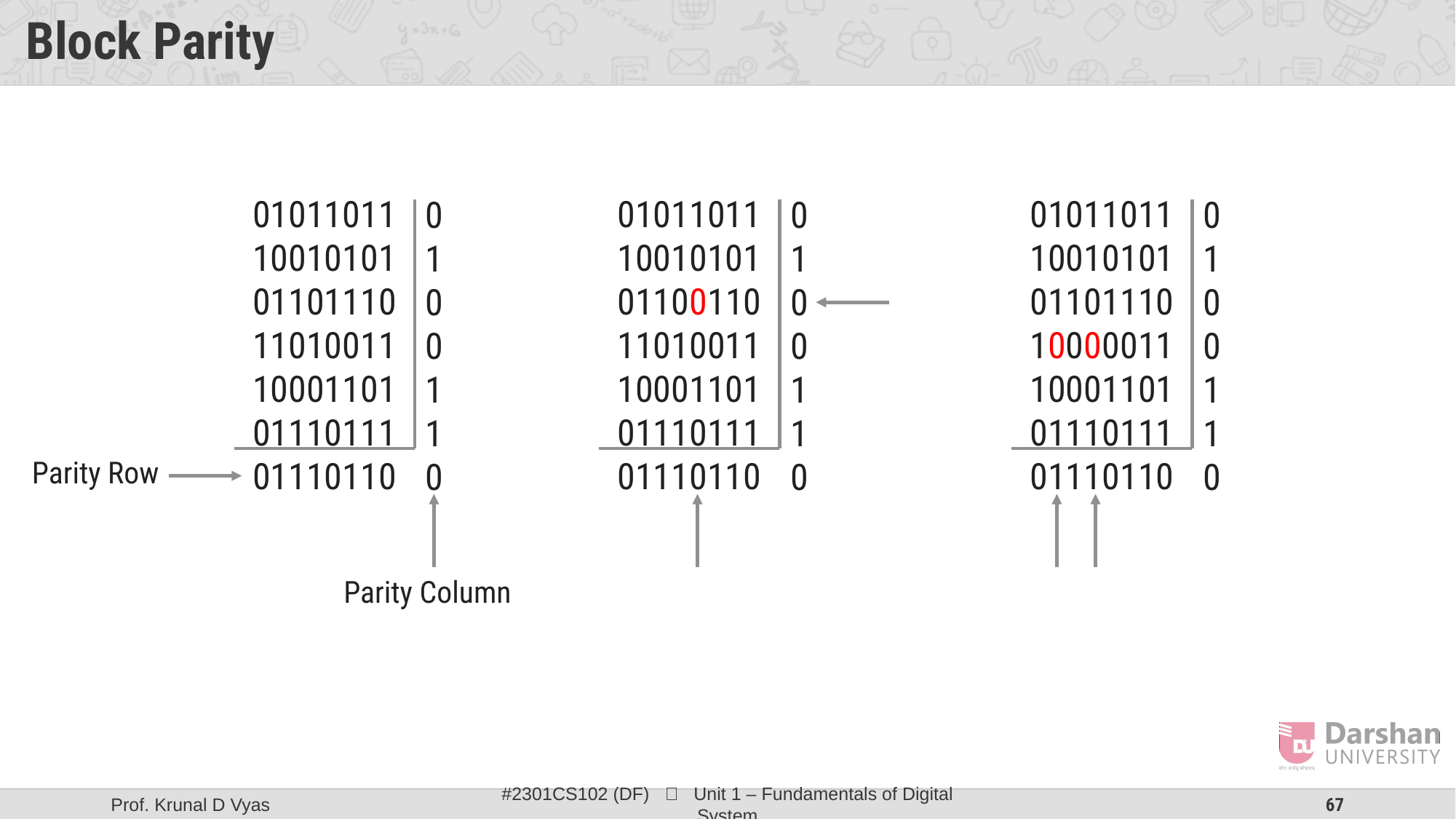

# Block Parity
01011011
10010101
01101110
11010011
10001101
01110111
01011011
10010101
01100110
11010011
10001101
01110111
01011011
10010101
01101110
10000011
10001101
01110111
0
1
0
0
1
1
0
0
1
0
0
1
1
0
0
1
0
0
1
1
0
Parity Row
01110110
01110110
01110110
Parity Column